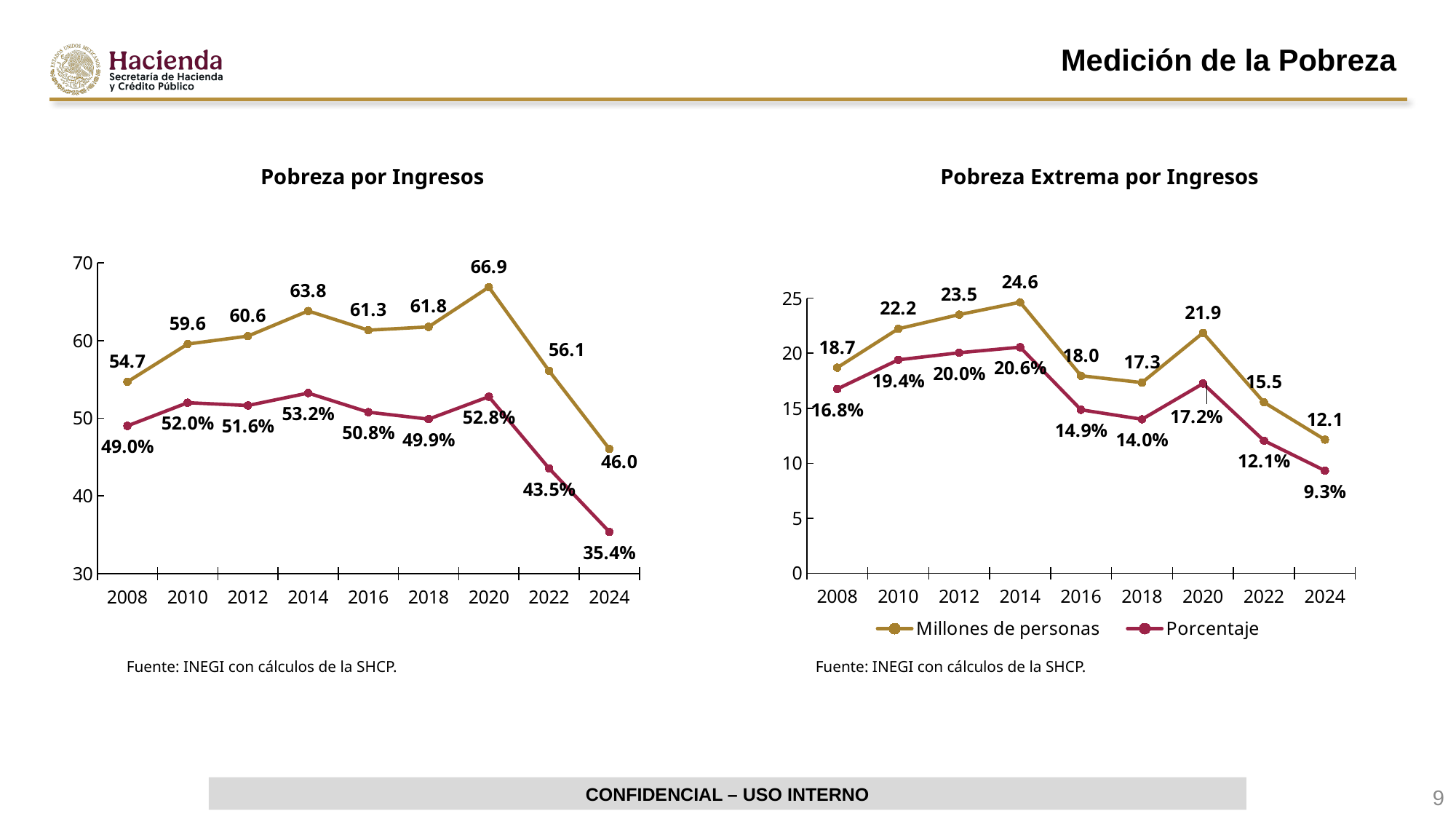

Medición de la Pobreza
Pobreza por Ingresos
Pobreza Extrema por Ingresos

### Chart

| Category | Porcentaje | Millones de personas |
|---|---|---|
| 2008 | 49.016879852650426 | 54.687228 |
| 2010 | 51.99791777969466 | 59.558037 |
| 2012 | 51.64139261546481 | 60.57853 |
| 2014 | 53.23827854048242 | 63.817333 |
| 2016 | 50.783321926300005 | 61.343278000000005 |
| 2018 | 49.884339144900004 | 61.770338 |
| 2020 | 52.7734610104 | 66.886255 |
| 2022 | 43.5294297649 | 56.104063000000004 |
| 2024 | 35.3629362469 | 46.048229 |

### Chart

| Category | Millones de personas | Porcentaje |
|---|---|---|
| 2008 | 18.69096 | 16.752952639155435 |
| 2010 | 22.224668 | 19.403535065217326 |
| 2012 | 23.514885 | 20.045739118999823 |
| 2014 | 24.636773 | 20.55271384206289 |
| 2016 | 17.954839 | 14.8639981234 |
| 2018 | 17.336694 | 14.0007251239 |
| 2020 | 21.856614 | 17.2449357009 |
| 2022 | 15.541910000000001 | 12.0584935133 |
| 2024 | 12.147183 | 9.3284816232 |
Fuente: INEGI con cálculos de la SHCP.
Fuente: INEGI con cálculos de la SHCP.
9